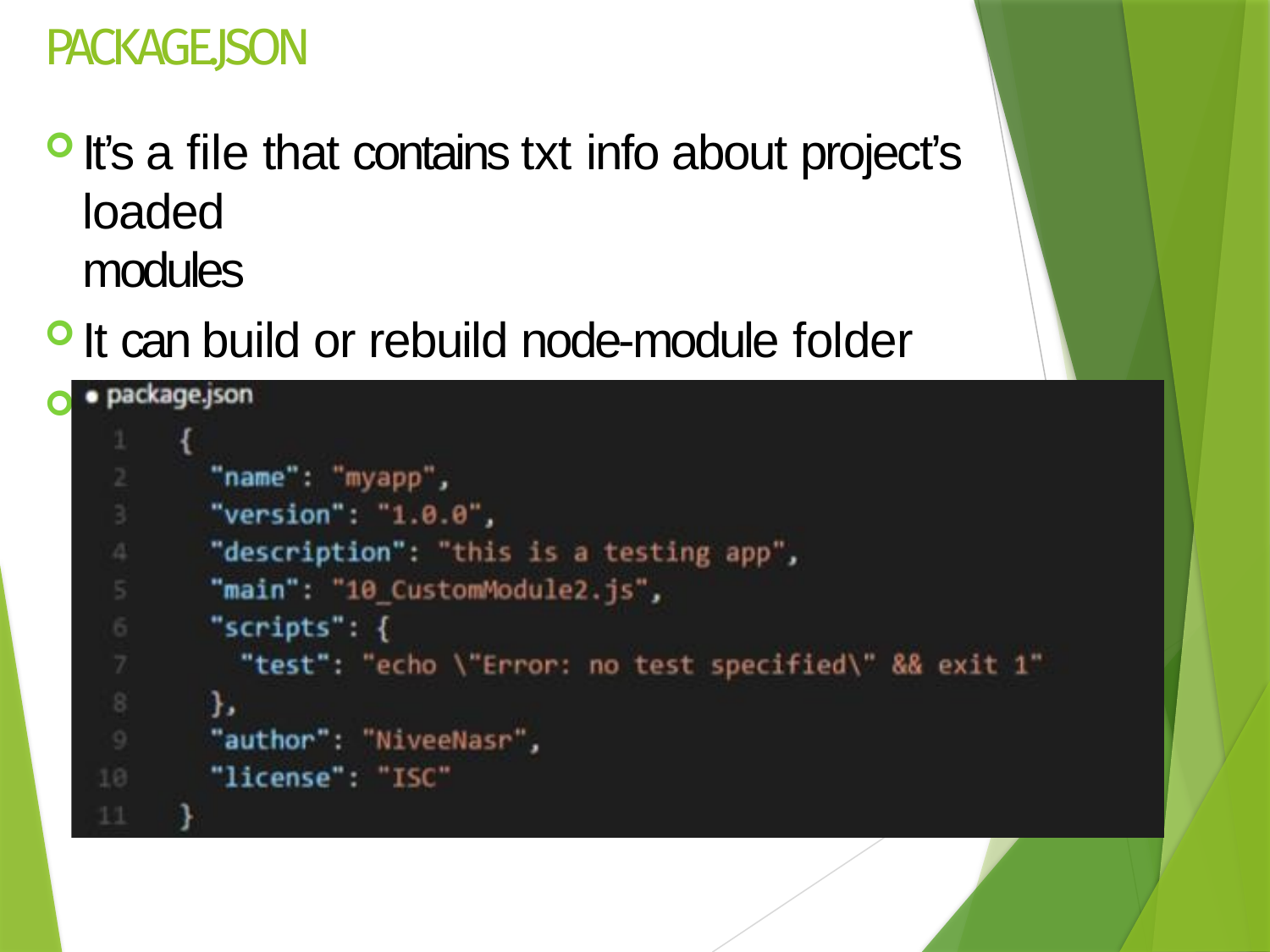

# PACKAGE.JSON
It’s a file that contains txt info about project’s loaded
modules
It can build or rebuild node-module folder
Most important fields are name & version.